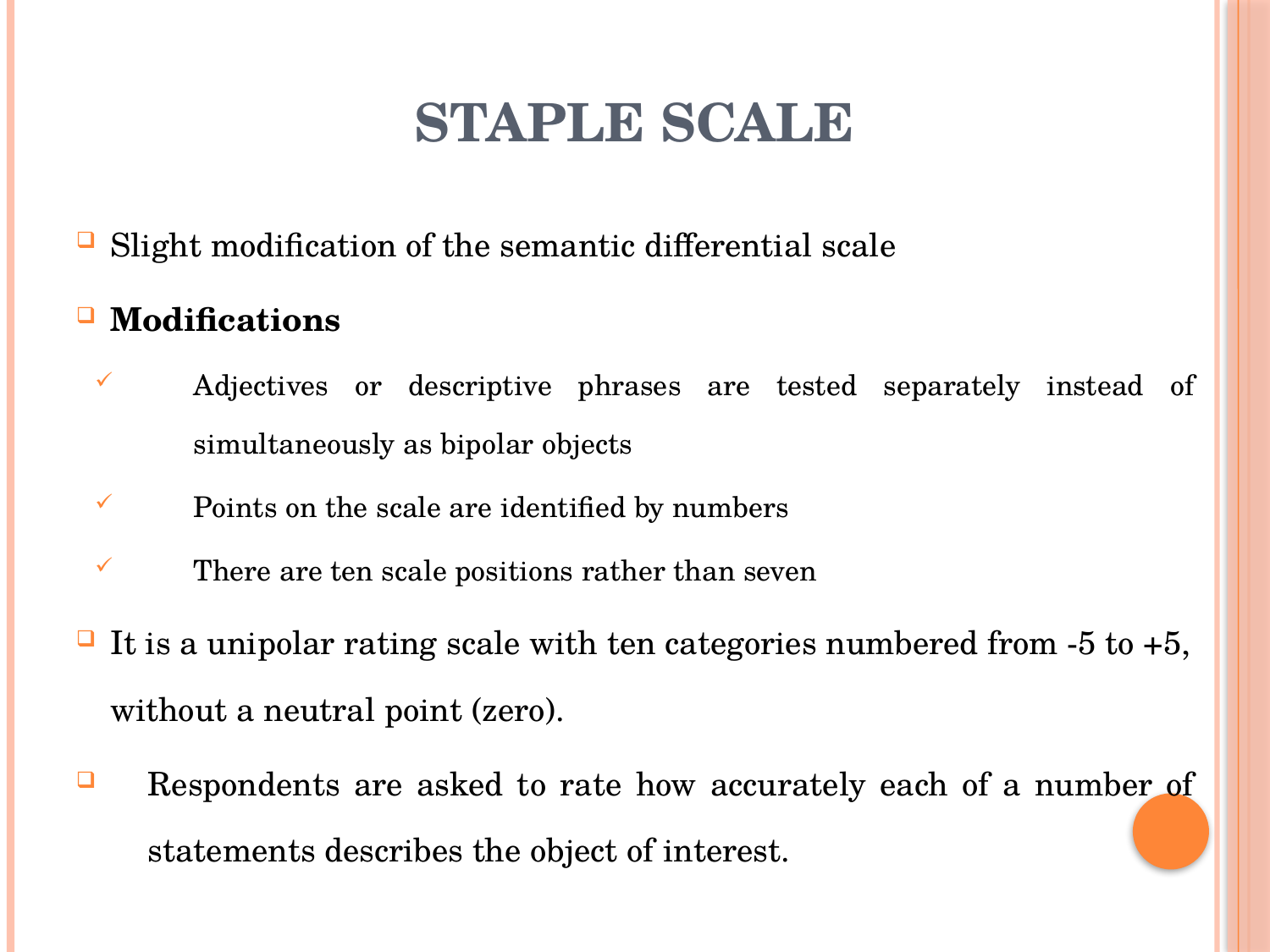

# Staple Scale
Slight modification of the semantic differential scale
Modifications
Adjectives or descriptive phrases are tested separately instead of simultaneously as bipolar objects
Points on the scale are identified by numbers
There are ten scale positions rather than seven
It is a unipolar rating scale with ten categories numbered from -5 to +5, without a neutral point (zero).
Respondents are asked to rate how accurately each of a number of statements describes the object of interest.